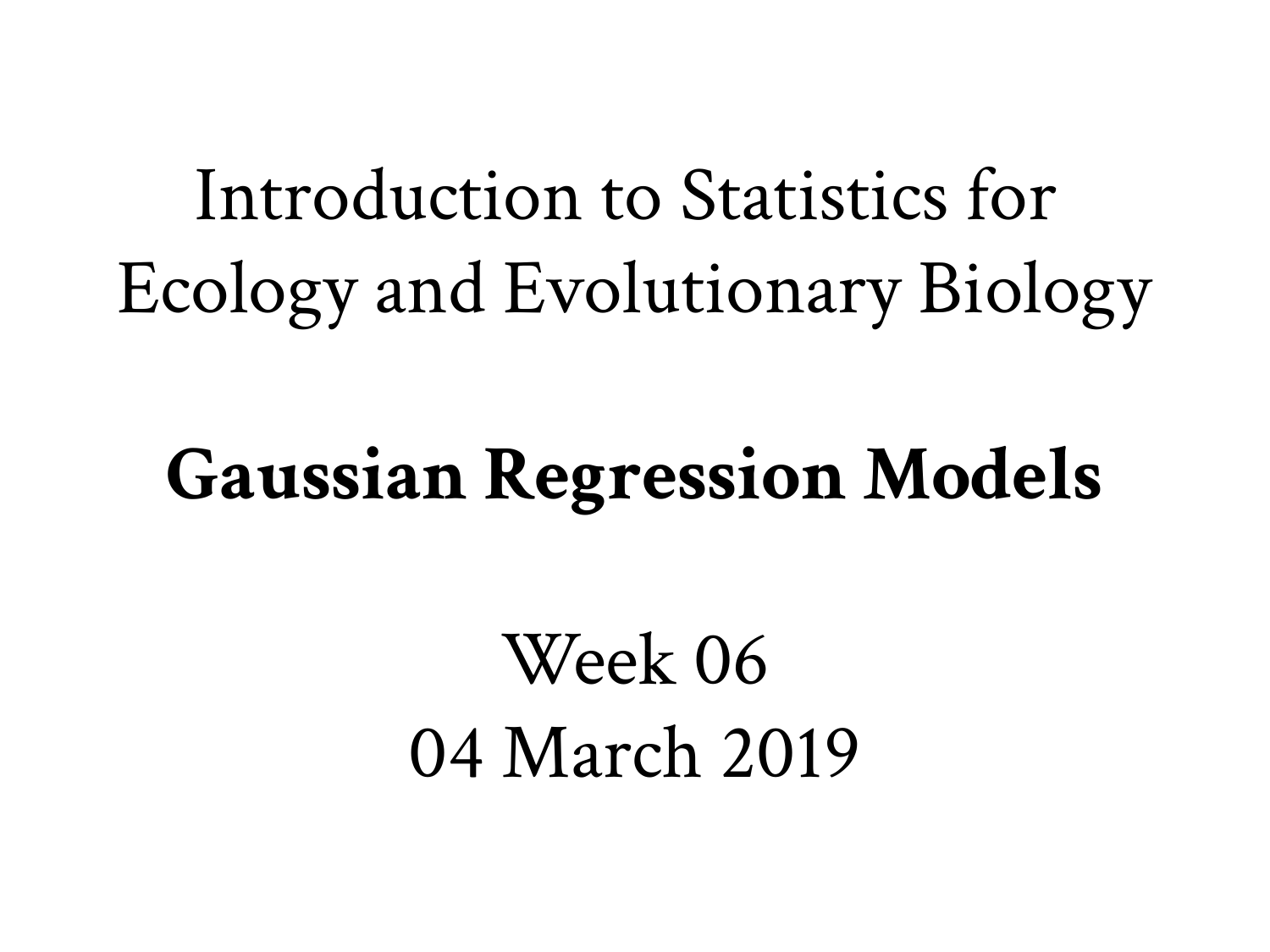

# Introduction to Statistics for Ecology and Evolutionary Biology Gaussian Regression Models Week 06 04 March 2019